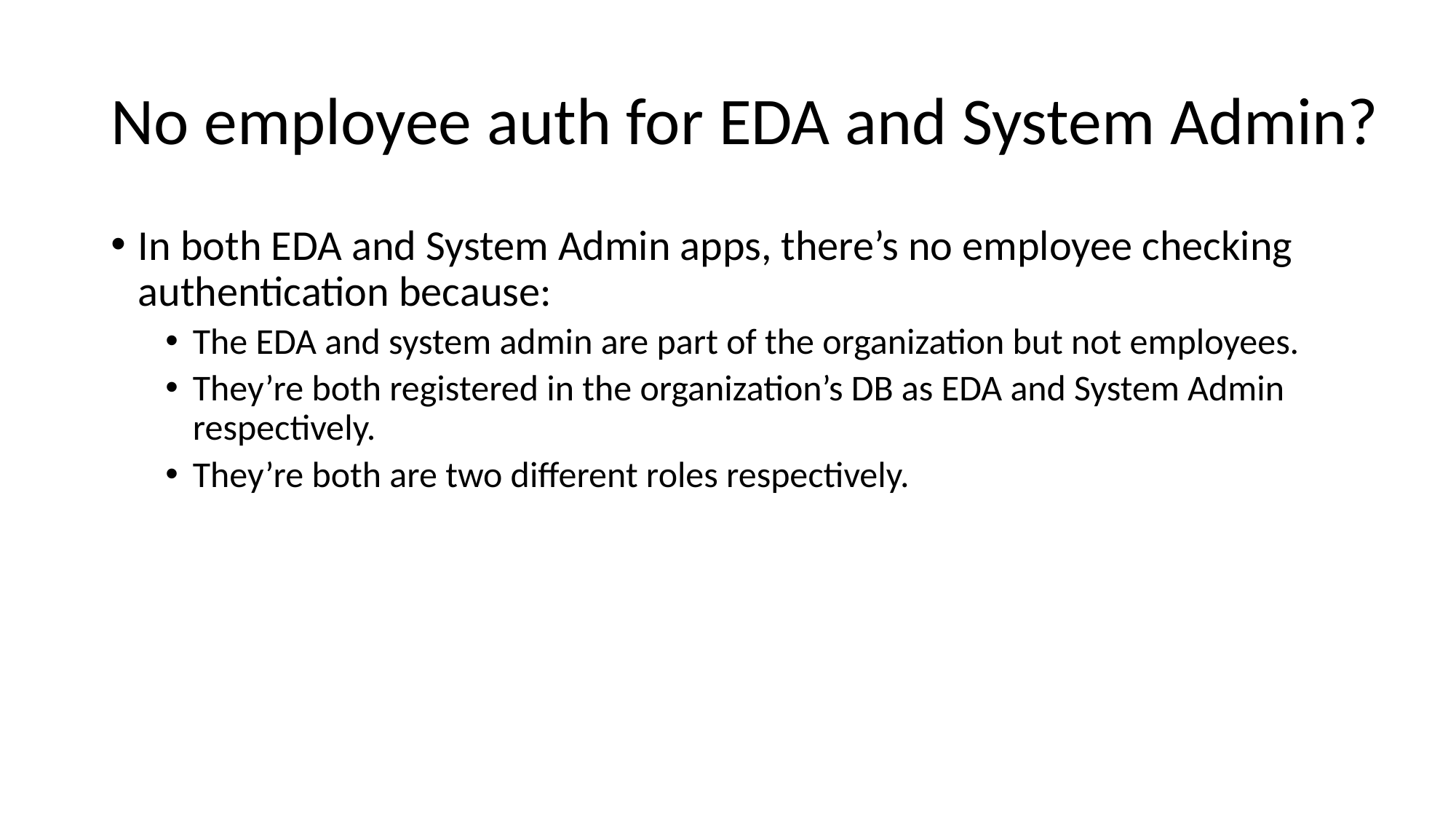

# No employee auth for EDA and System Admin?
In both EDA and System Admin apps, there’s no employee checking authentication because:
The EDA and system admin are part of the organization but not employees.
They’re both registered in the organization’s DB as EDA and System Admin respectively.
They’re both are two different roles respectively.